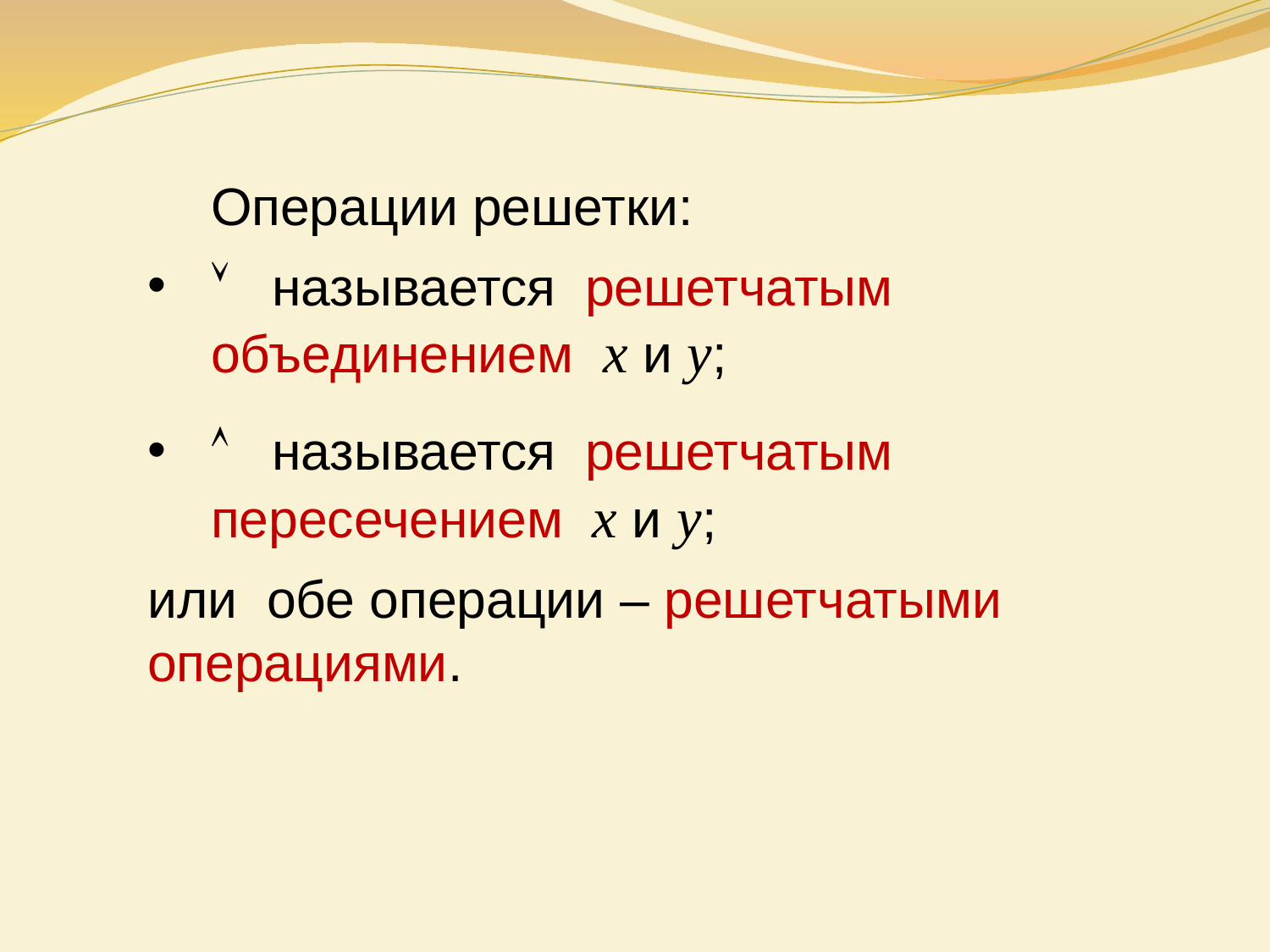

Операции решетки:

∨   называется  решетчатым объединением  х и у;

∧   называется  решетчатым пересечением  х и у;

или  обе операции – решетчатыми операциями.